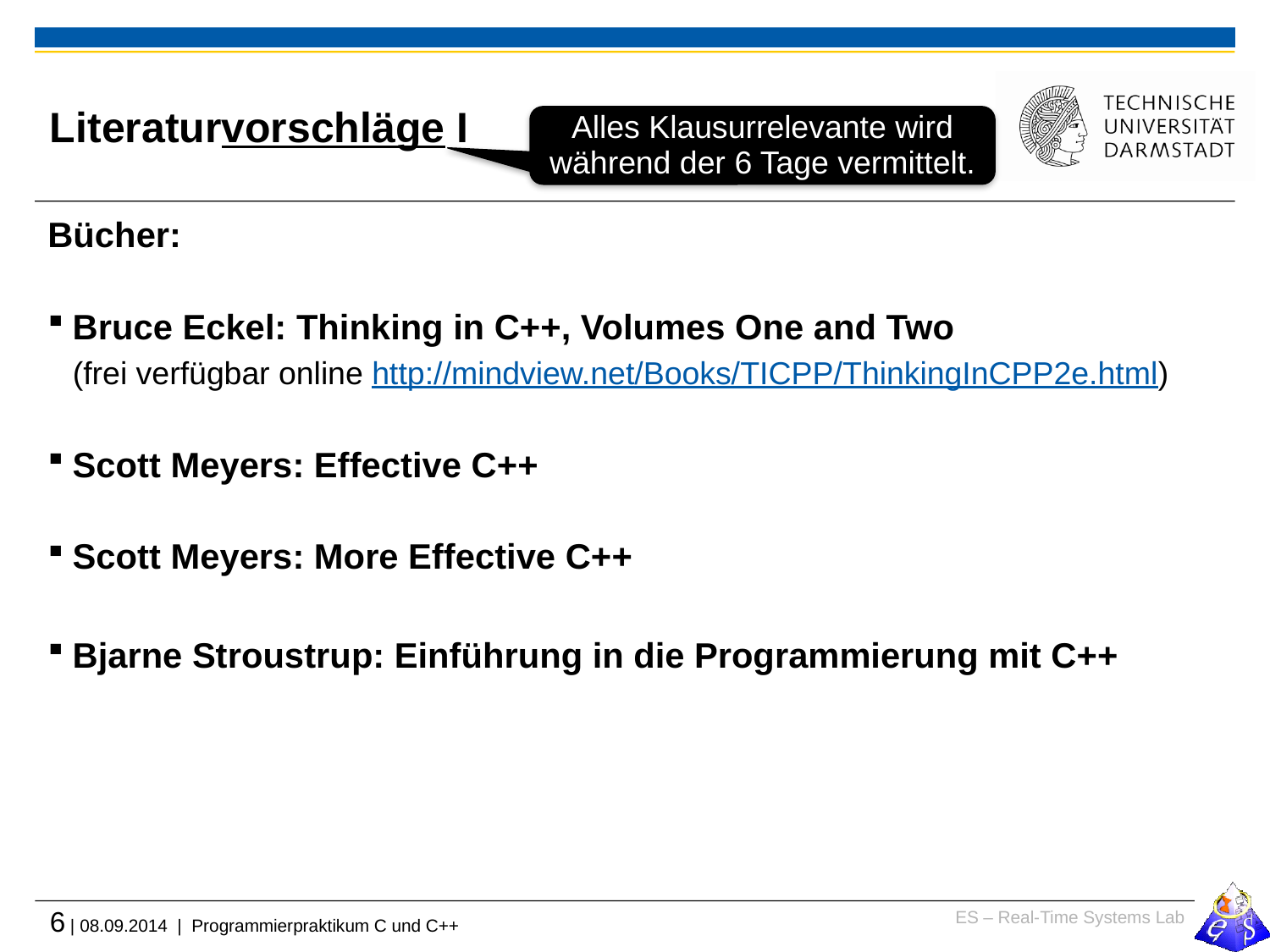

# Literaturvorschläge I
Alles Klausurrelevante wird während der 6 Tage vermittelt.
Bücher:
Bruce Eckel: Thinking in C++, Volumes One and Two
(frei verfügbar online http://mindview.net/Books/TICPP/ThinkingInCPP2e.html)

Scott Meyers: Effective C++
Scott Meyers: More Effective C++

Bjarne Stroustrup: Einführung in die Programmierung mit C++